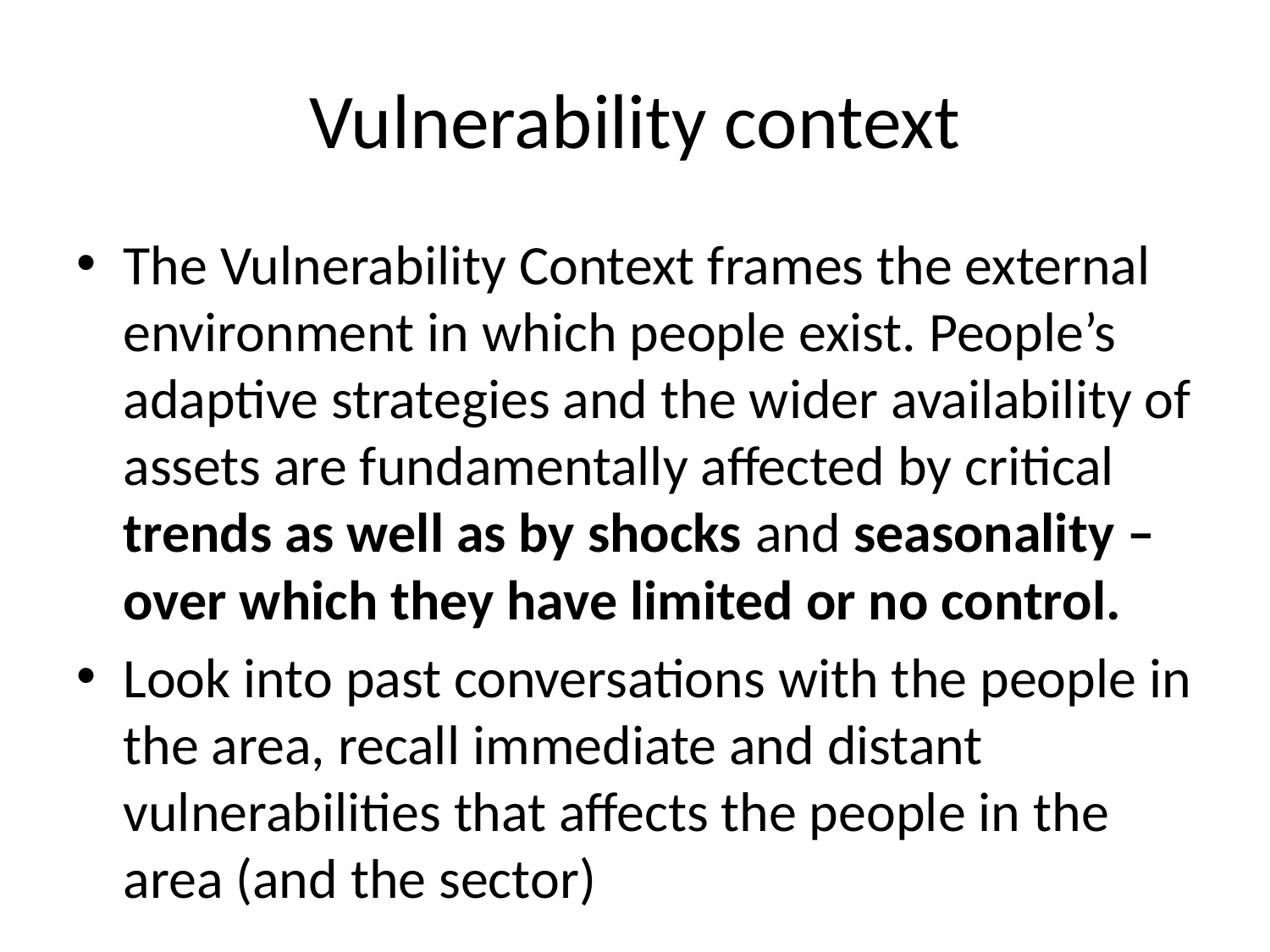

# Vulnerability context
The Vulnerability Context frames the external environment in which people exist. People’s adaptive strategies and the wider availability of assets are fundamentally affected by critical trends as well as by shocks and seasonality – over which they have limited or no control.
Look into past conversations with the people in the area, recall immediate and distant vulnerabilities that affects the people in the area (and the sector)